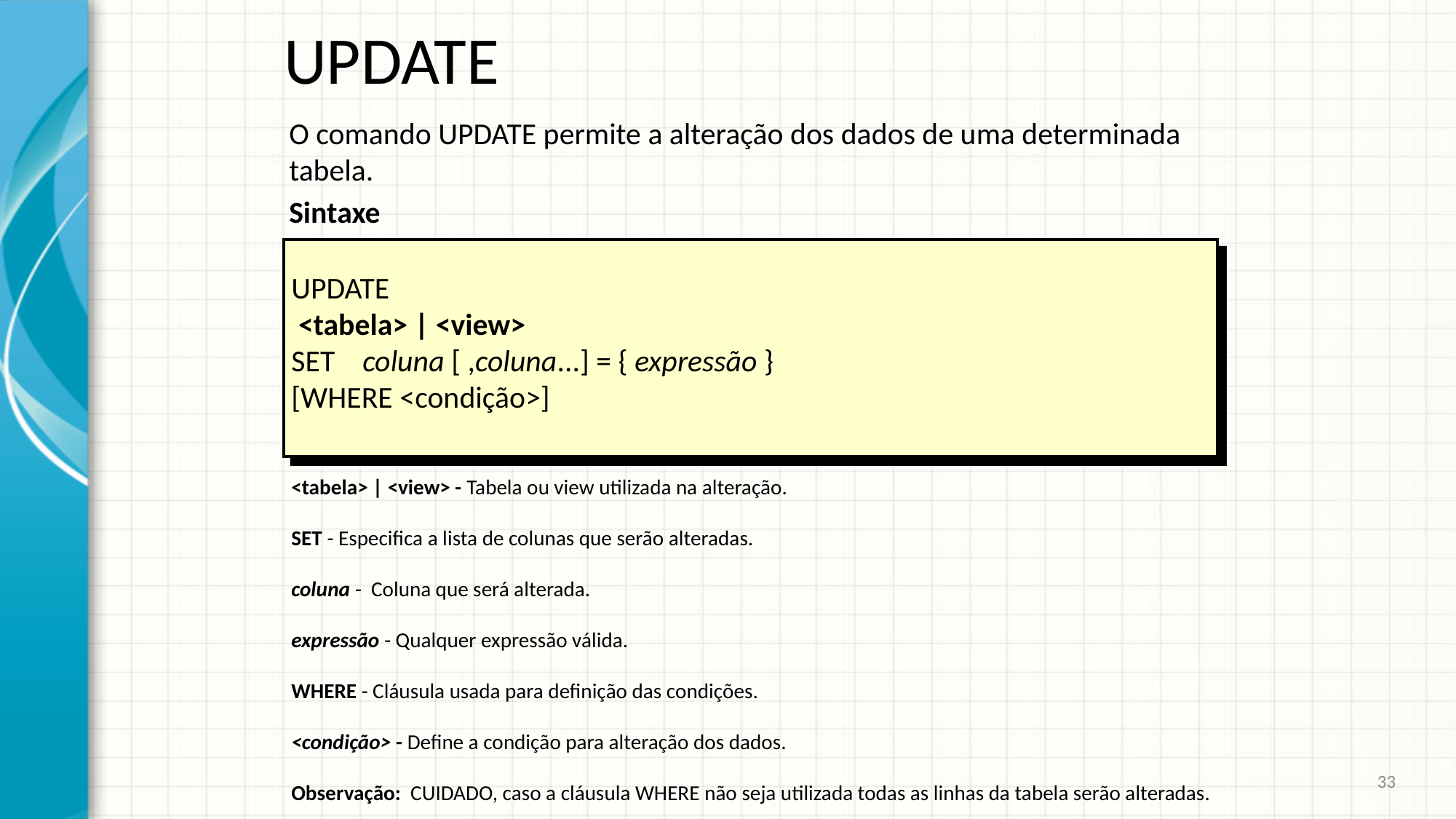

# UPDATE
O comando UPDATE permite a alteração dos dados de uma determinada tabela.
Sintaxe

UPDATE
 <tabela> | <view>
SET    coluna [ ,coluna...] = { expressão }
[WHERE <condição>]
<tabela> | <view> - Tabela ou view utilizada na alteração.
SET - Especifica a lista de colunas que serão alteradas.
coluna -  Coluna que será alterada.
expressão - Qualquer expressão válida.
WHERE - Cláusula usada para definição das condições.
<condição> - Define a condição para alteração dos dados.
Observação:  CUIDADO, caso a cláusula WHERE não seja utilizada todas as linhas da tabela serão alteradas.
33